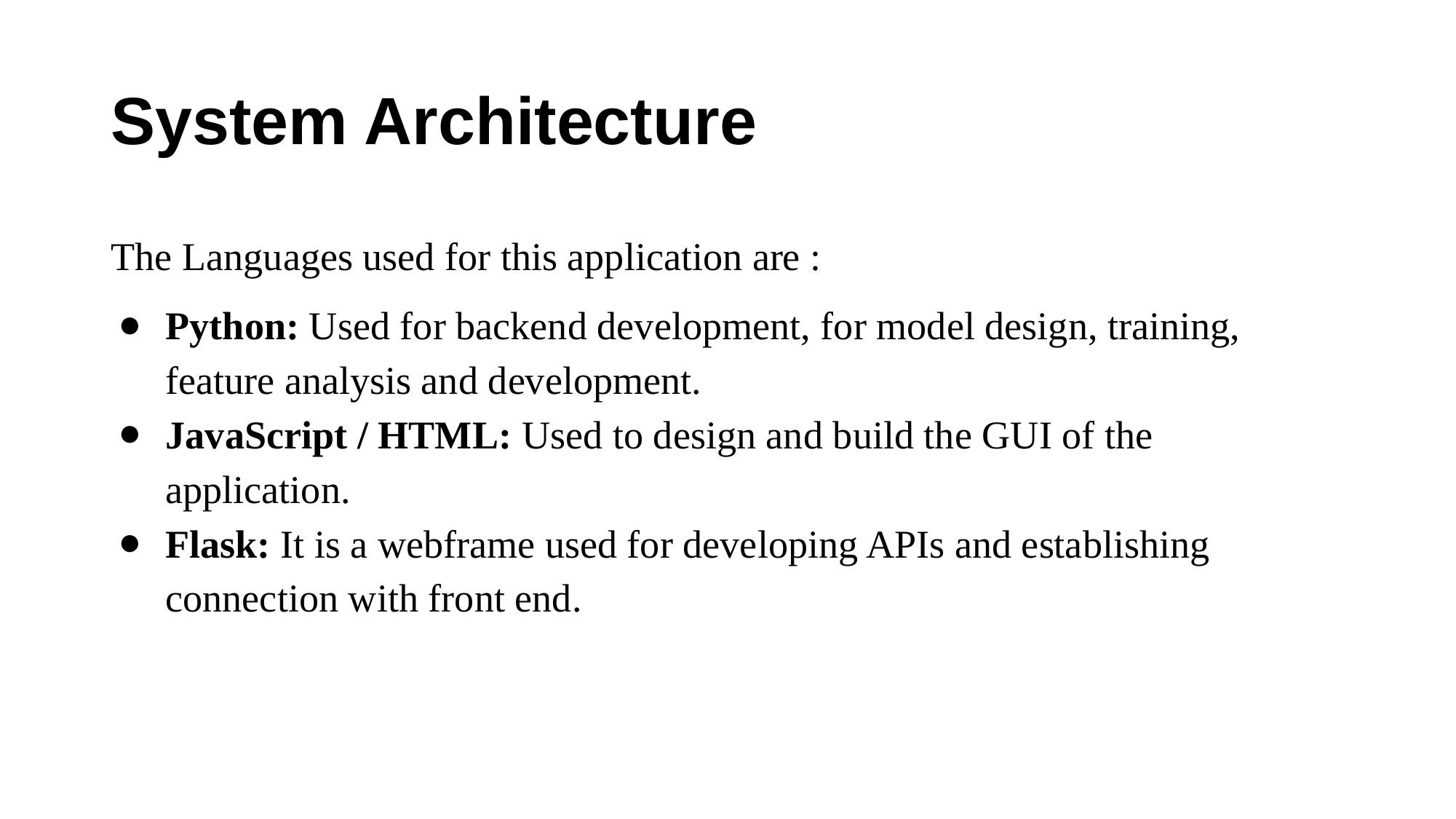

# System Architecture
The Languages used for this application are :
Python: Used for backend development, for model design, training, feature analysis and development.
JavaScript / HTML: Used to design and build the GUI of the application.
Flask: It is a webframe used for developing APIs and establishing connection with front end.